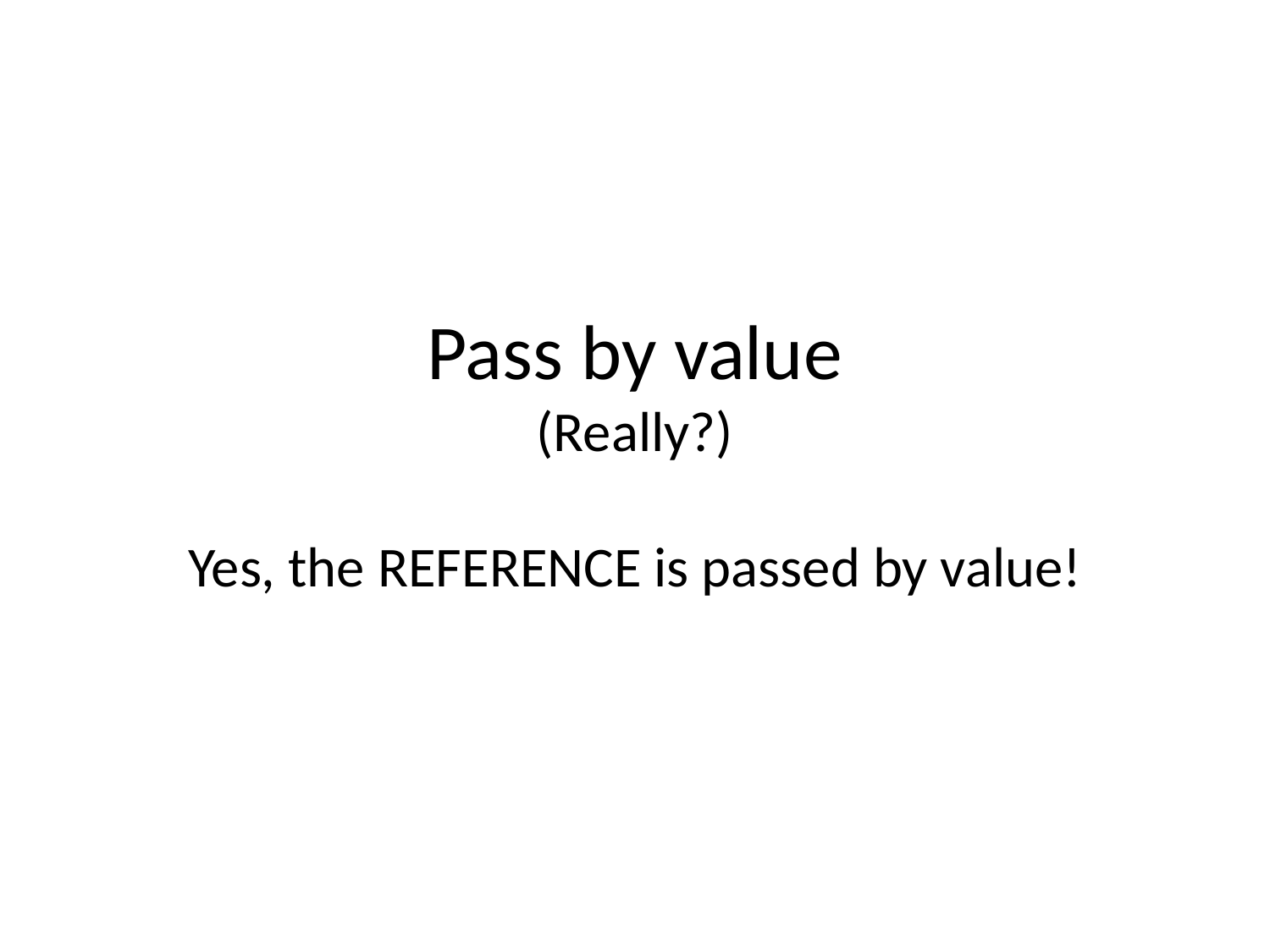

# Pass by value (Really?) Yes, the REFERENCE is passed by value!